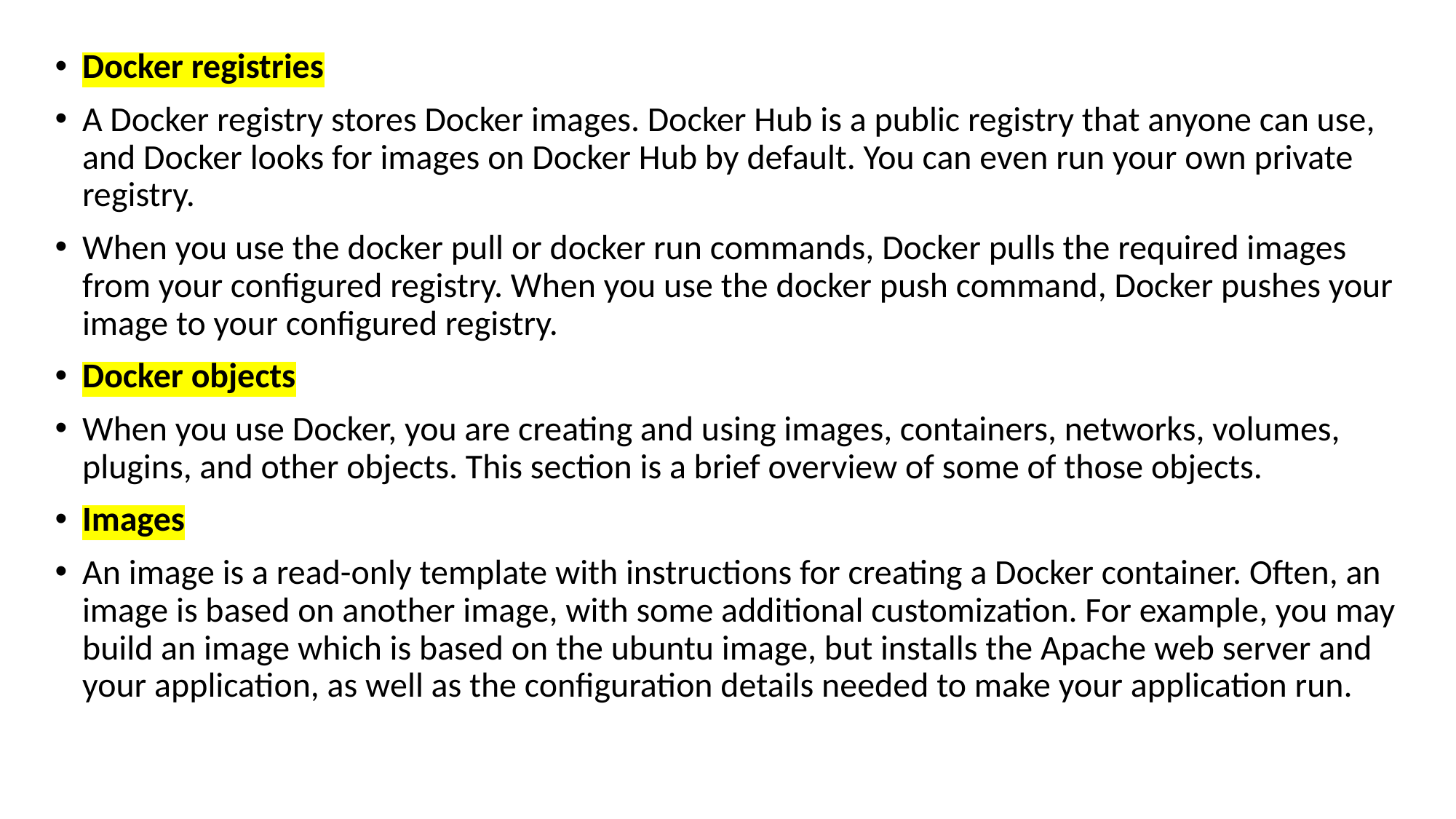

Docker registries
A Docker registry stores Docker images. Docker Hub is a public registry that anyone can use, and Docker looks for images on Docker Hub by default. You can even run your own private registry.
When you use the docker pull or docker run commands, Docker pulls the required images from your configured registry. When you use the docker push command, Docker pushes your image to your configured registry.
Docker objects
When you use Docker, you are creating and using images, containers, networks, volumes, plugins, and other objects. This section is a brief overview of some of those objects.
Images
An image is a read-only template with instructions for creating a Docker container. Often, an image is based on another image, with some additional customization. For example, you may build an image which is based on the ubuntu image, but installs the Apache web server and your application, as well as the configuration details needed to make your application run.